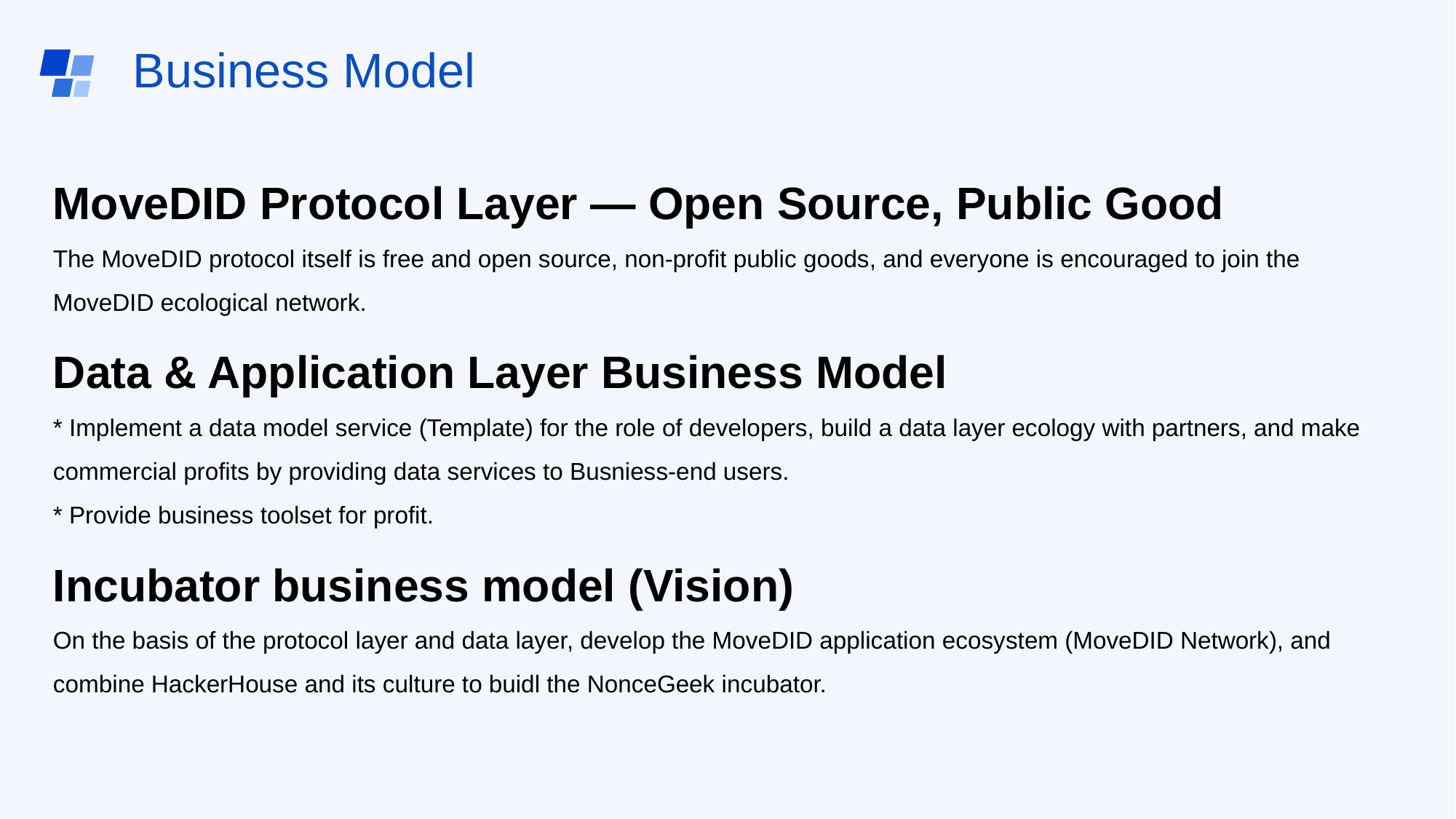

# Business Model
MoveDID Protocol Layer — Open Source, Public Good
The MoveDID protocol itself is free and open source, non-profit public goods, and everyone is encouraged to join the MoveDID ecological network.
Data & Application Layer Business Model
* Implement a data model service (Template) for the role of developers, build a data layer ecology with partners, and make commercial profits by providing data services to Busniess-end users.
* Provide business toolset for profit.
Incubator business model (Vision)
On the basis of the protocol layer and data layer, develop the MoveDID application ecosystem (MoveDID Network), and combine HackerHouse and its culture to buidl the NonceGeek incubator.